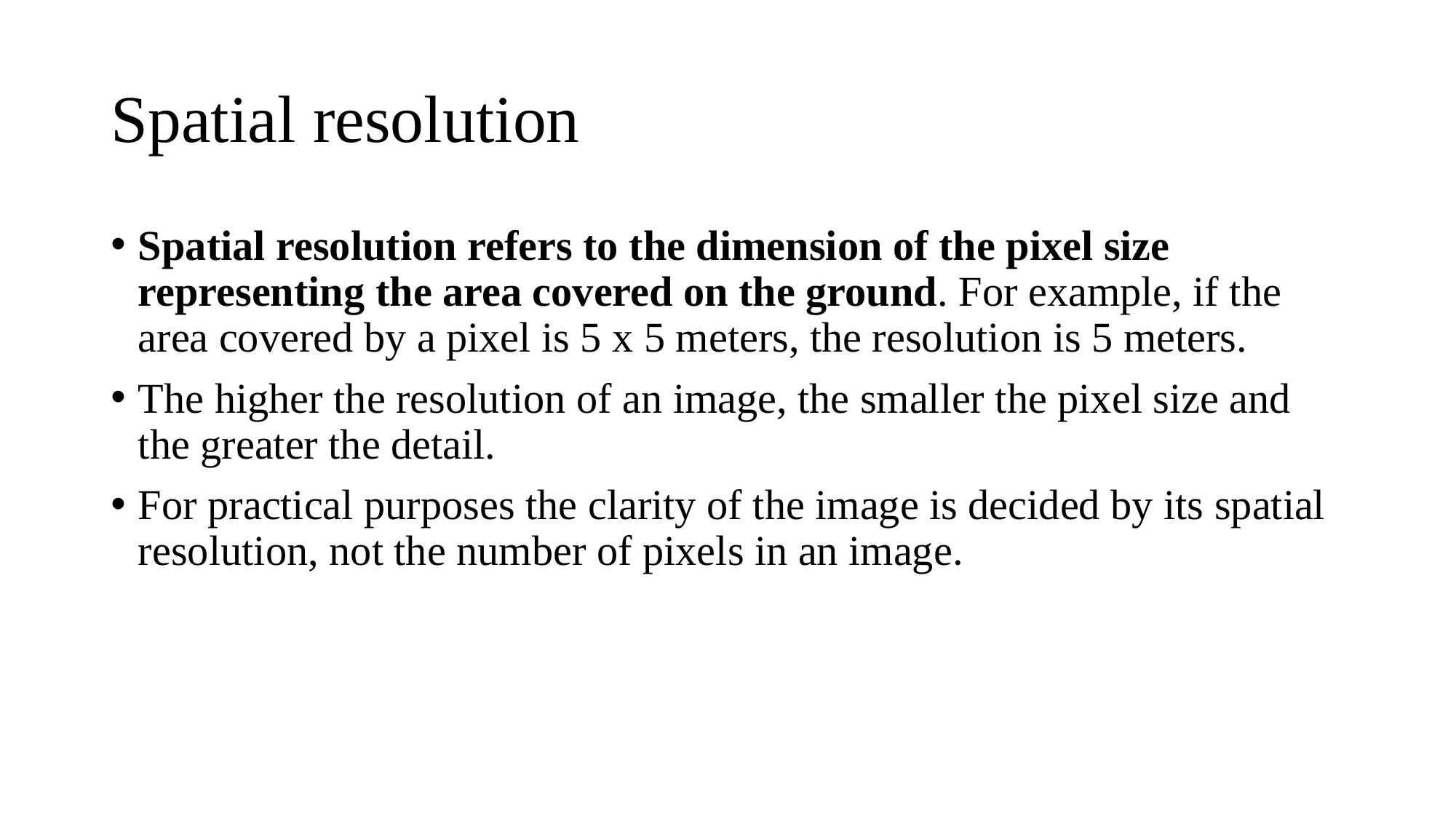

# Spatial resolution
Spatial resolution refers to the dimension of the pixel size representing the area covered on the ground. For example, if the area covered by a pixel is 5 x 5 meters, the resolution is 5 meters.
The higher the resolution of an image, the smaller the pixel size and the greater the detail.
For practical purposes the clarity of the image is decided by its spatial resolution, not the number of pixels in an image.